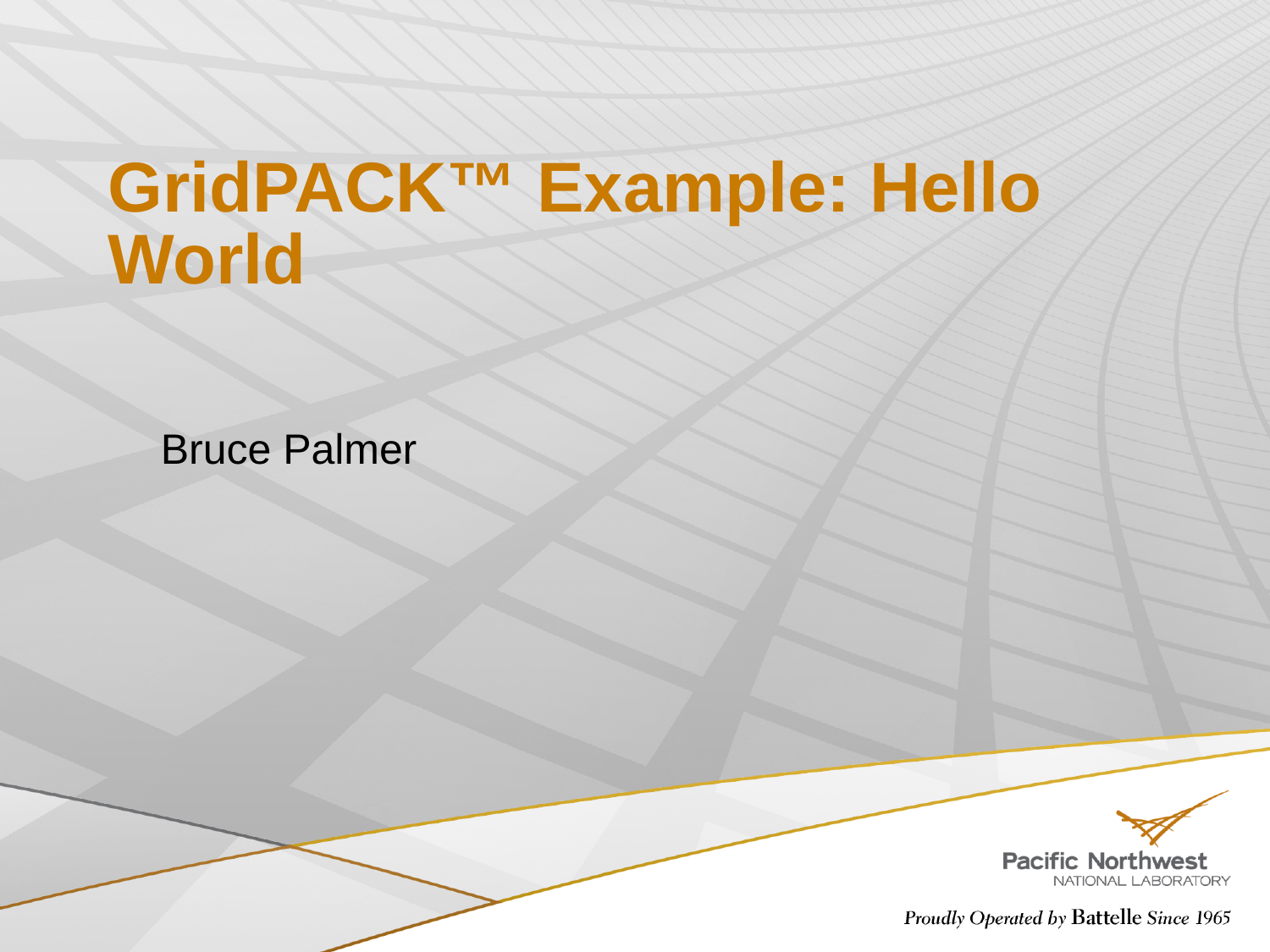

# GridPACK™ Example: Hello World
Bruce Palmer